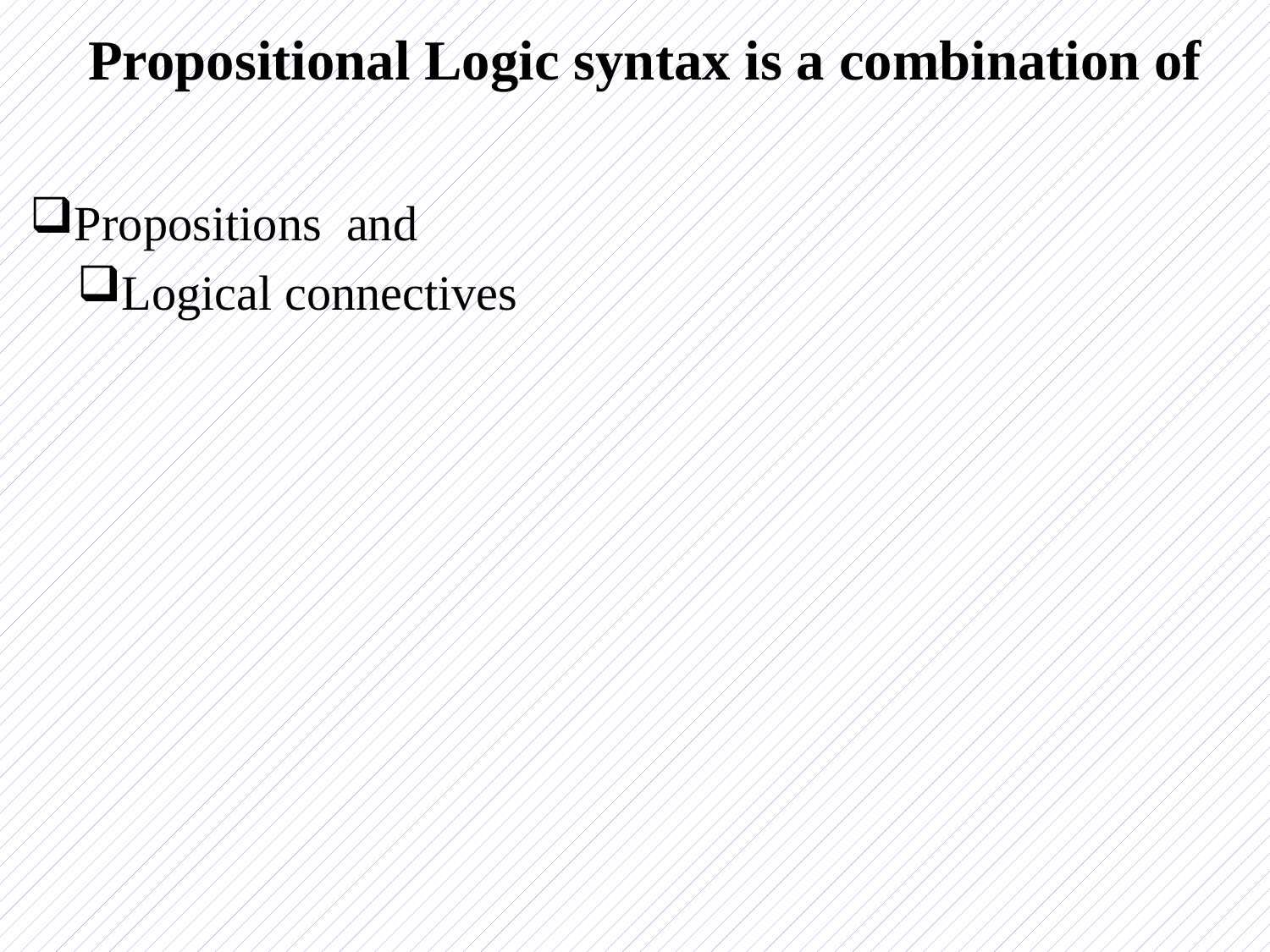

# Propositional Logic syntax is a combination of

Propositions  and
Logical connectives